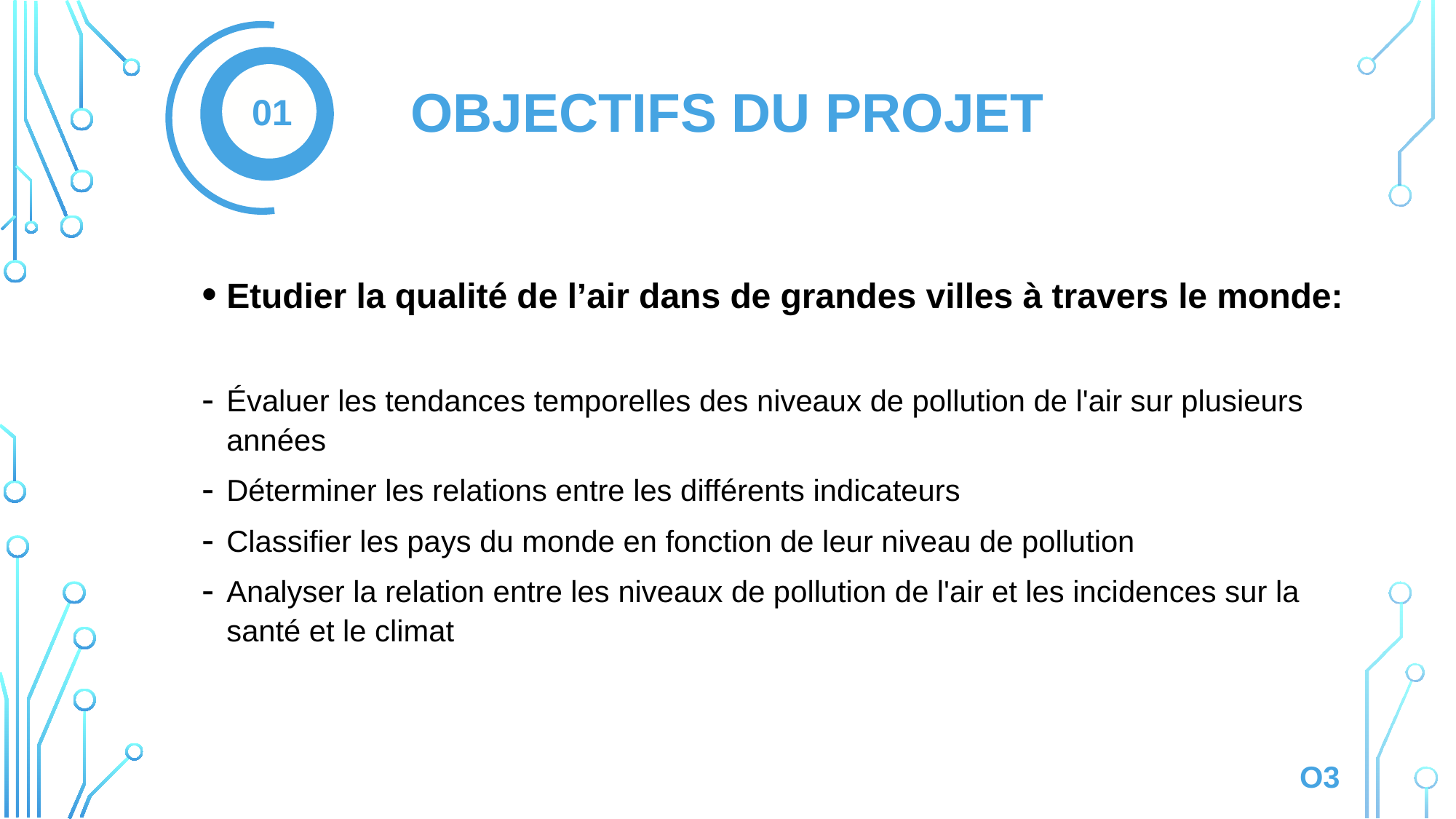

OBJECTIFS DU PROJET
01
Etudier la qualité de l’air dans de grandes villes à travers le monde:

Évaluer les tendances temporelles des niveaux de pollution de l'air sur plusieurs années
Déterminer les relations entre les différents indicateurs
Classifier les pays du monde en fonction de leur niveau de pollution
Analyser la relation entre les niveaux de pollution de l'air et les incidences sur la santé et le climat
O3